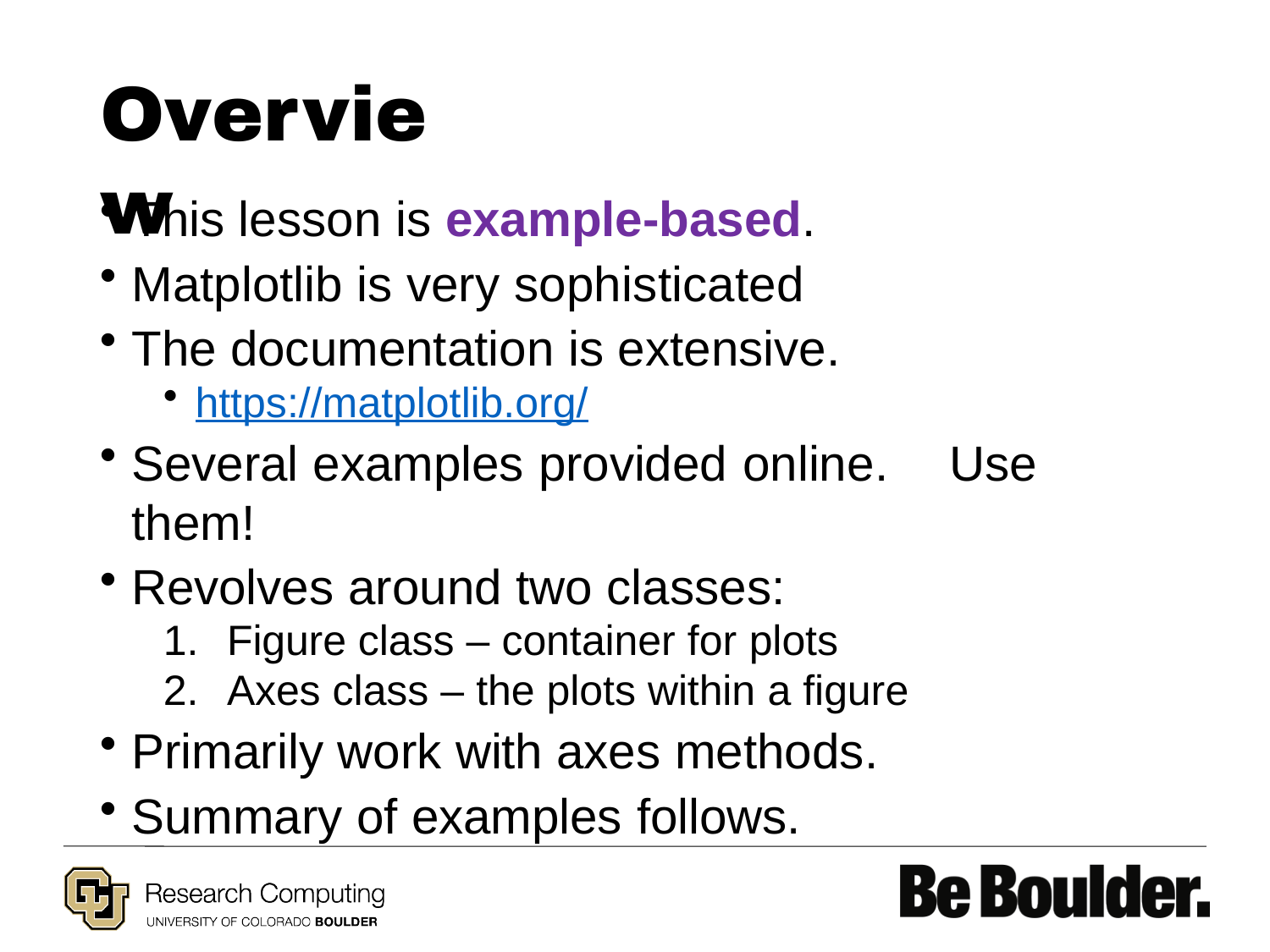

# Overview
This lesson is example-based.
Matplotlib is very sophisticated
The documentation is extensive.
https://matplotlib.org/
Several examples provided online.	Use them!
Revolves around two classes:
Figure class – container for plots
Axes class – the plots within a figure
Primarily work with axes methods.
Summary of examples follows.